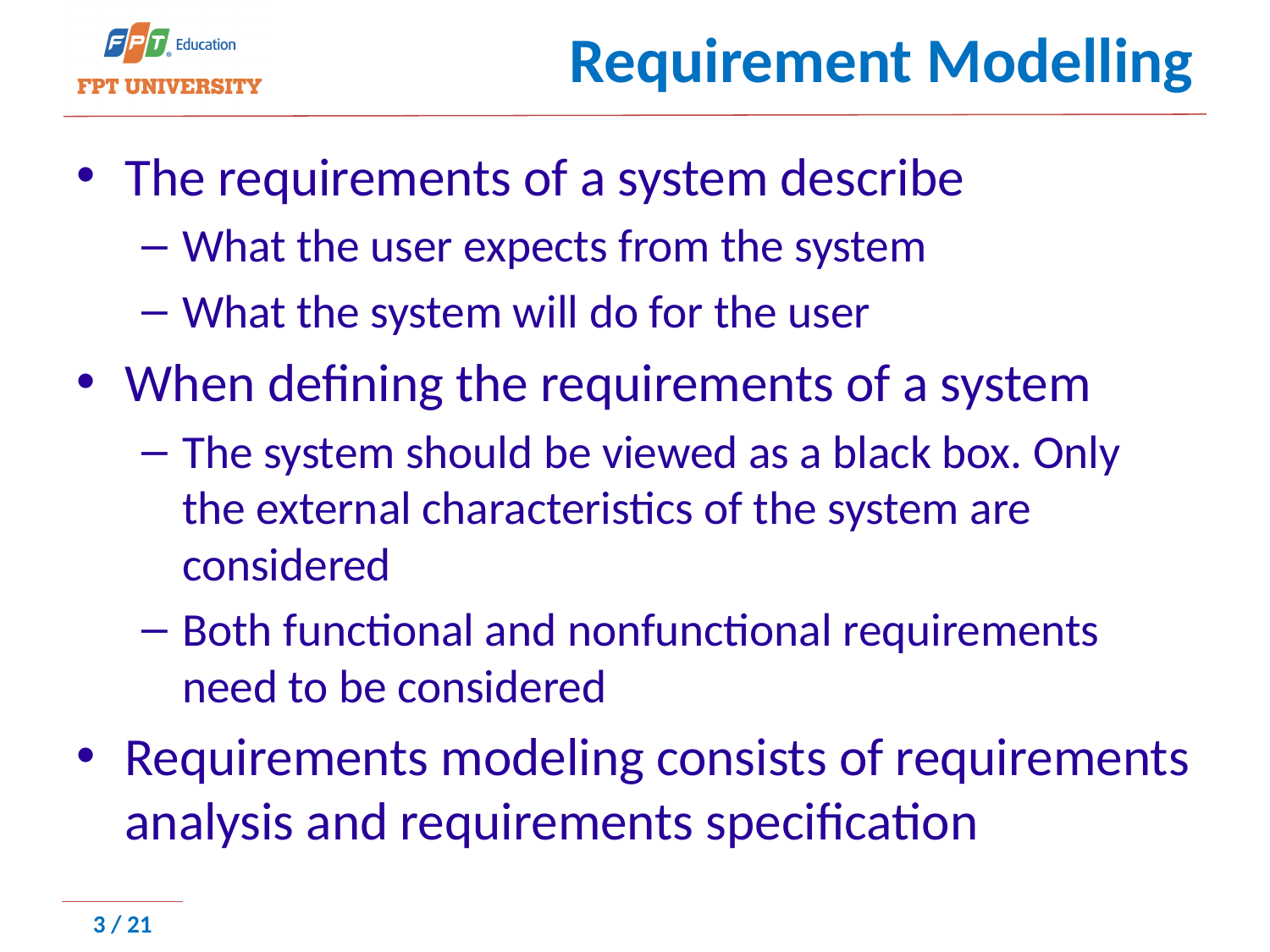

# Requirement Modelling
﻿The requirements of a system describe
﻿What the user expects from the system
﻿What the system will do for the user
﻿When defining the requirements of a system
The system should be viewed as a black box. O﻿nly the external characteristics of the system are considered
﻿Both functional and nonfunctional requirements need to be considered
﻿Requirements modeling consists of requirements analysis and requirements specification